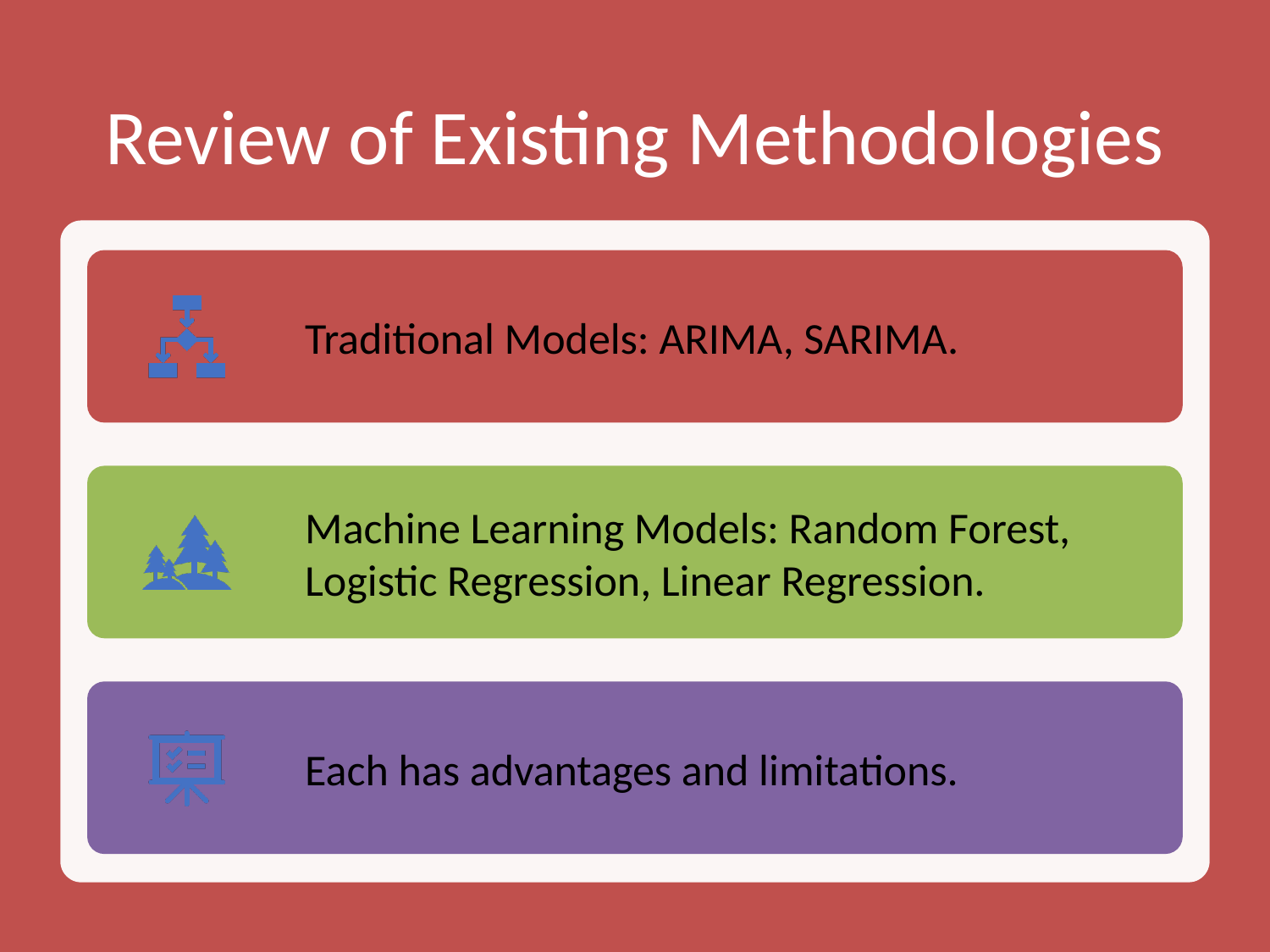

# Review of Existing Methodologies

Traditional Models: ARIMA, SARIMA.
Machine Learning Models: Random Forest, Logistic Regression, Linear Regression.
Each has advantages and limitations.